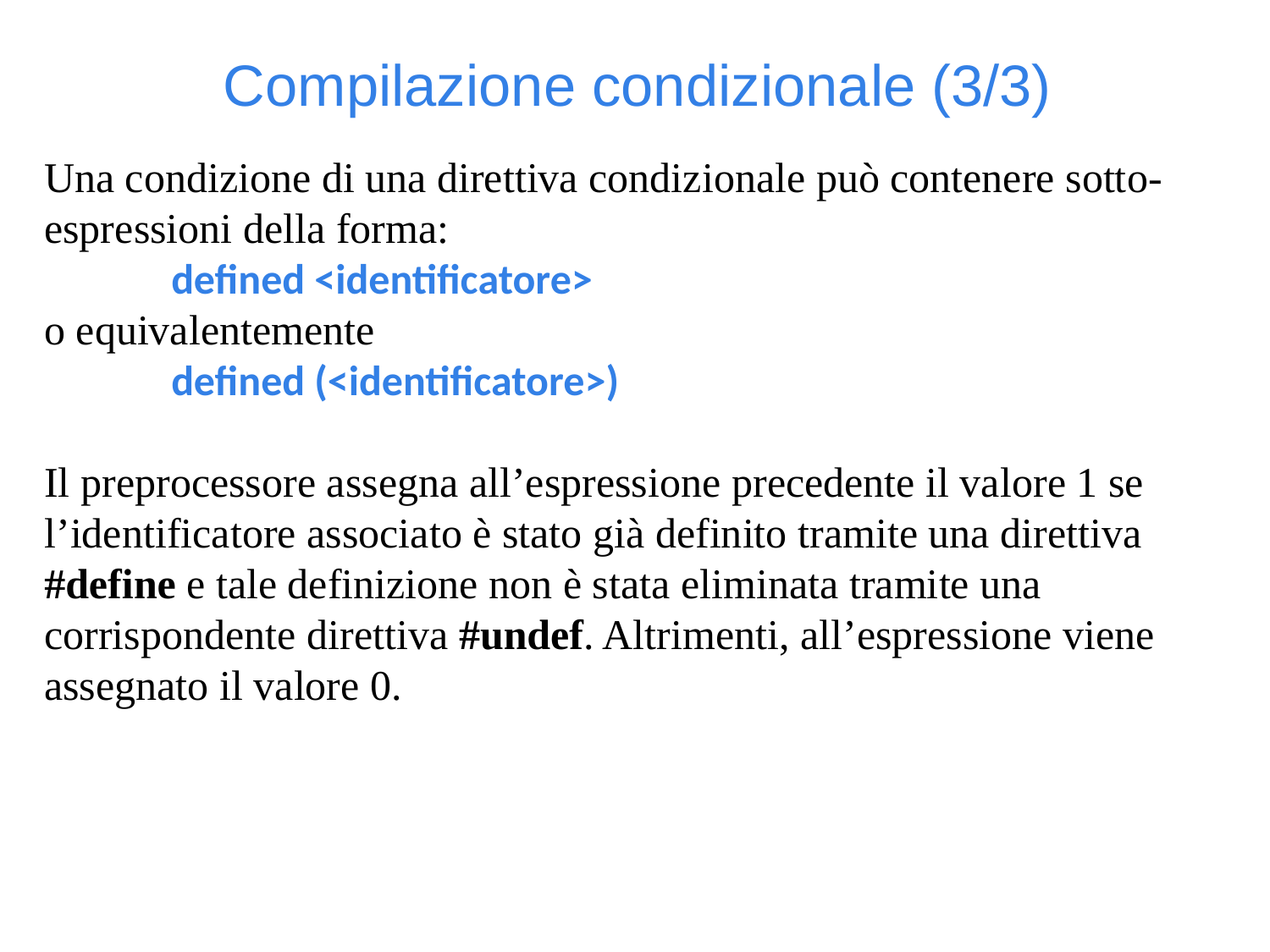

Compilazione condizionale (3/3)

Una condizione di una direttiva condizionale può contenere sotto-espressioni della forma:
	defined <identificatore>
o equivalentemente
            defined (<identificatore>)

Il preprocessore assegna all’espressione precedente il valore 1 se l’identificatore associato è stato già definito tramite una direttiva #define e tale definizione non è stata eliminata tramite una corrispondente direttiva #undef. Altrimenti, all’espressione viene assegnato il valore 0.